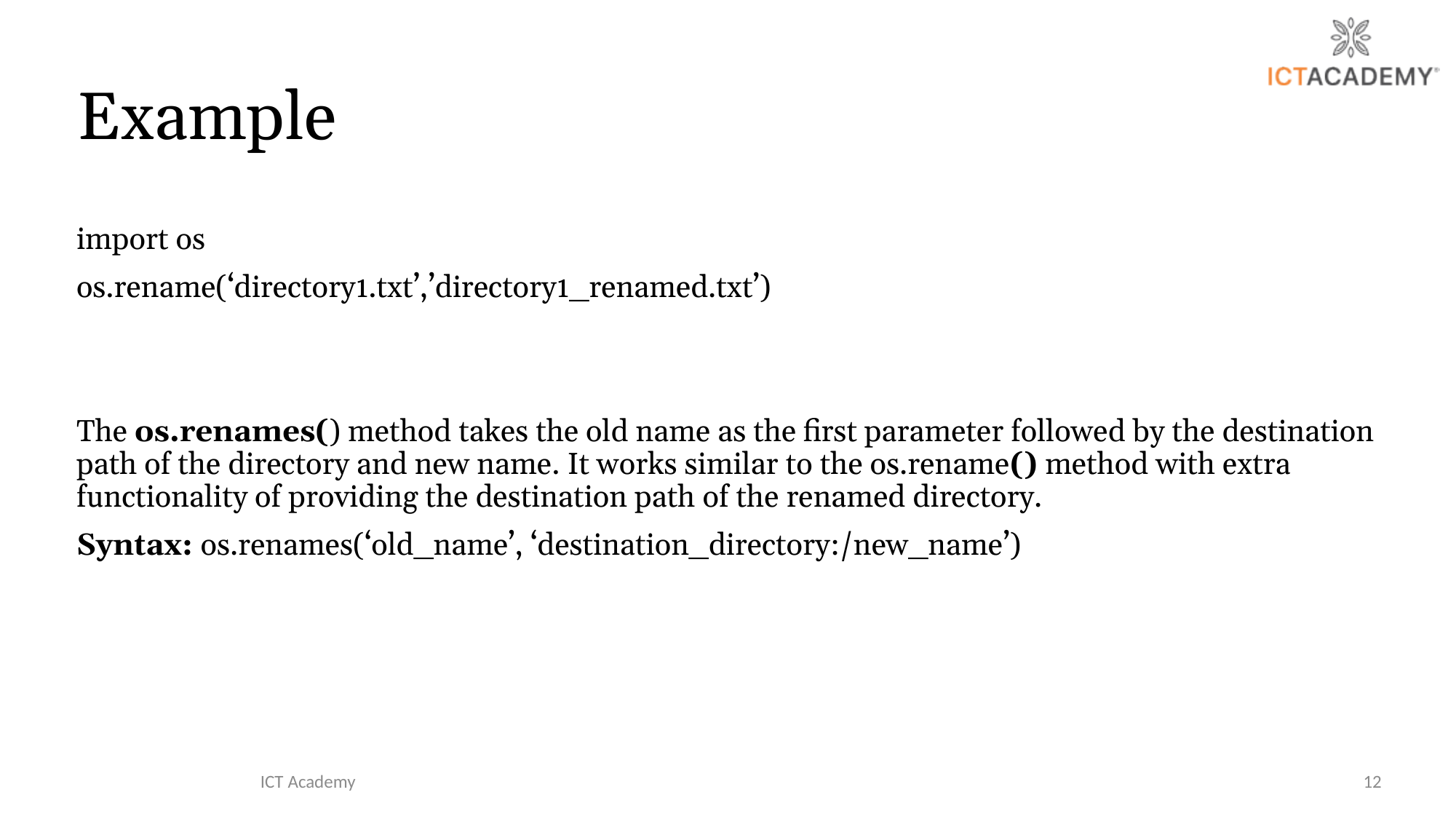

# Example
import os
os.rename(‘directory1.txt’,’directory1_renamed.txt’)

The os.renames() method takes the old name as the first parameter followed by the destination path of the directory and new name. It works similar to the os.rename() method with extra functionality of providing the destination path of the renamed directory.
Syntax: os.renames(‘old_name’, ‘destination_directory:/new_name’)

ICT Academy
12